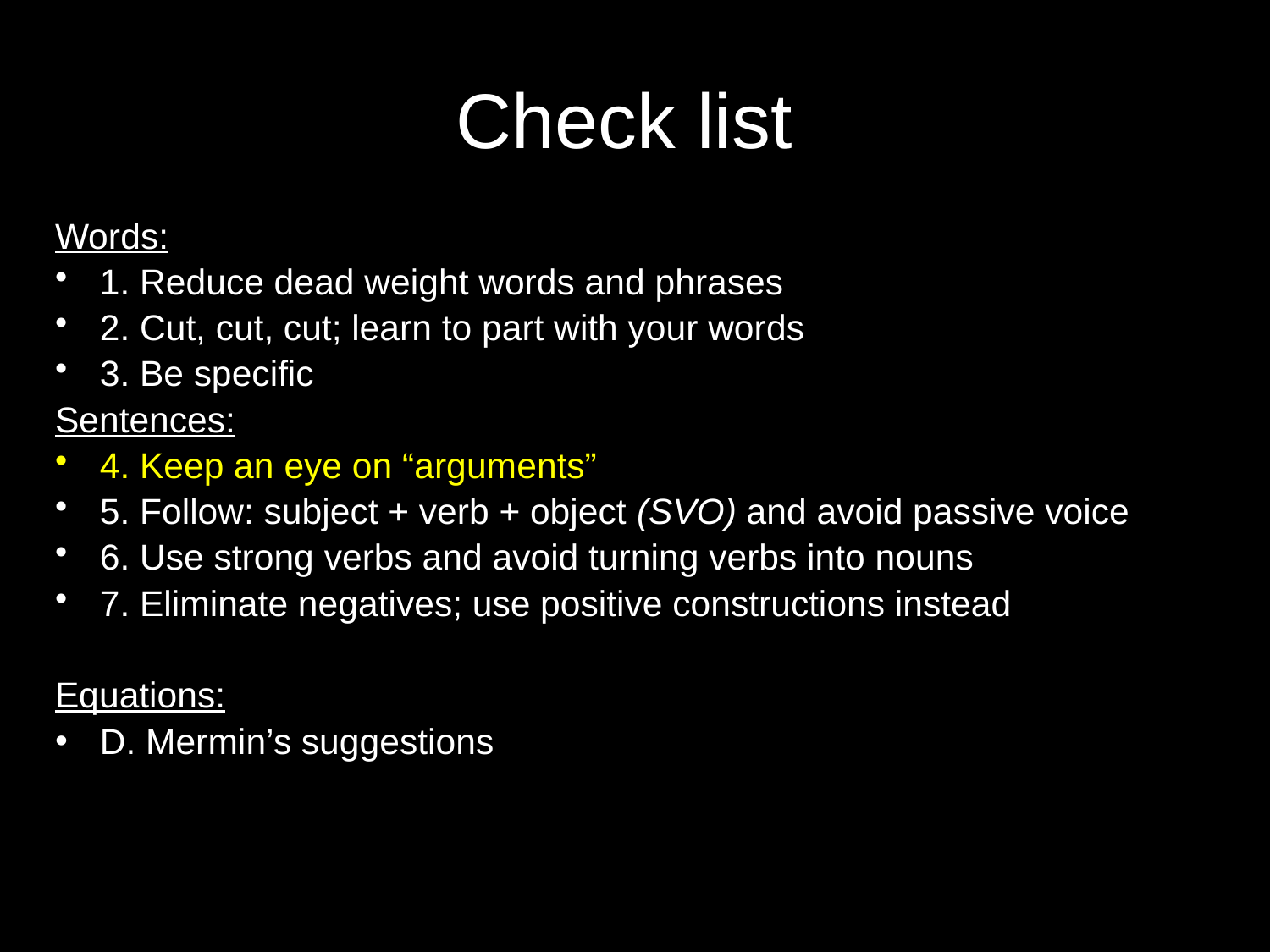

# Check list
Words:
1. Reduce dead weight words and phrases
2. Cut, cut, cut; learn to part with your words
3. Be specific
Sentences:
4. Keep an eye on “arguments”
5. Follow: subject + verb + object (SVO) and avoid passive voice
6. Use strong verbs and avoid turning verbs into nouns
7. Eliminate negatives; use positive constructions instead

Equations:
D. Mermin’s suggestions